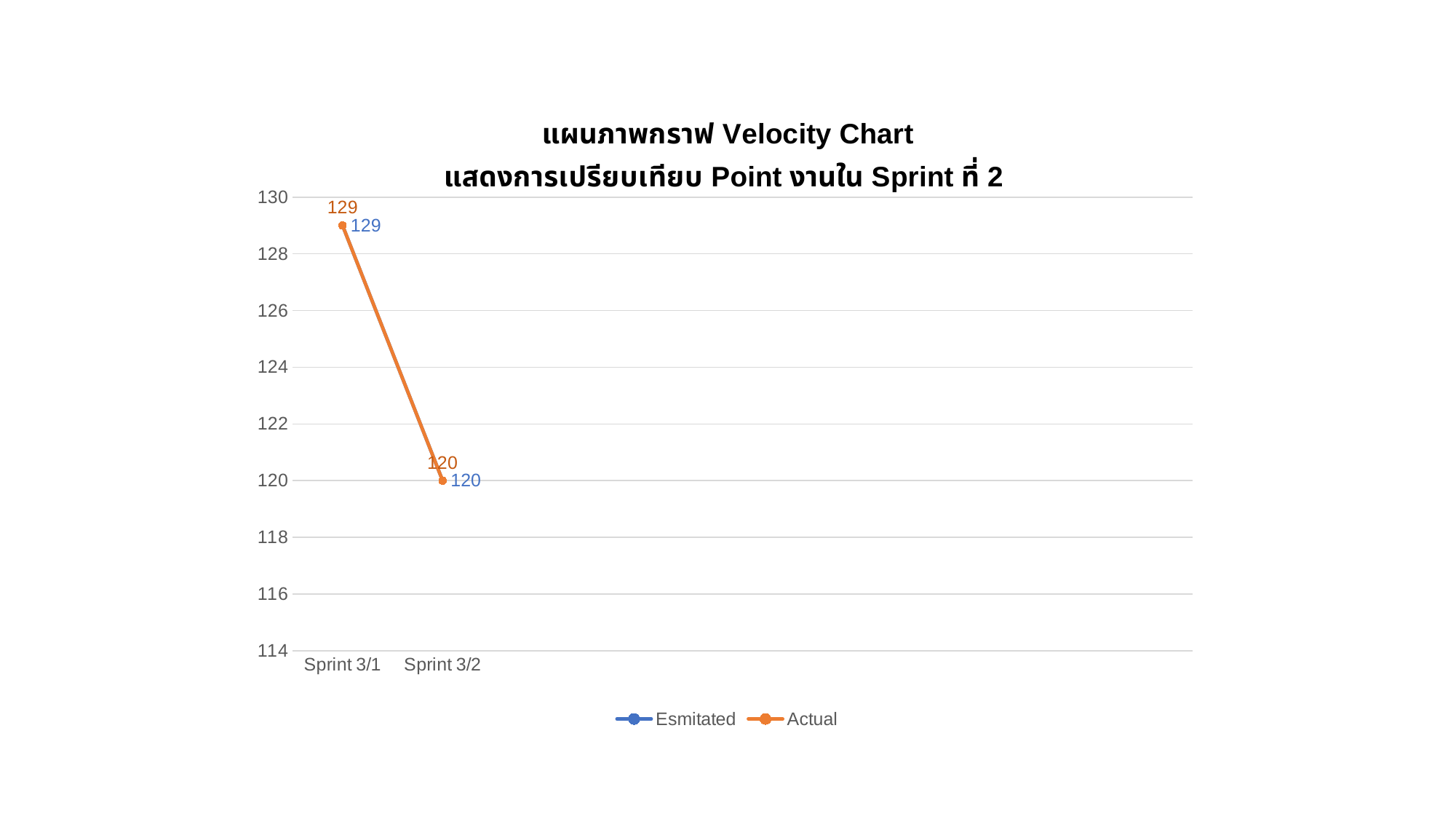

### Chart: แผนภาพกราฟ Velocity Chart
แสดงการเปรียบเทียบ Point งานใน Sprint ที่ 2

| Category | Esmitated | Actual |
|---|---|---|
| Sprint 3/1 | 129.0 | 129.0 |
| Sprint 3/2 | 120.0 | 120.0 |